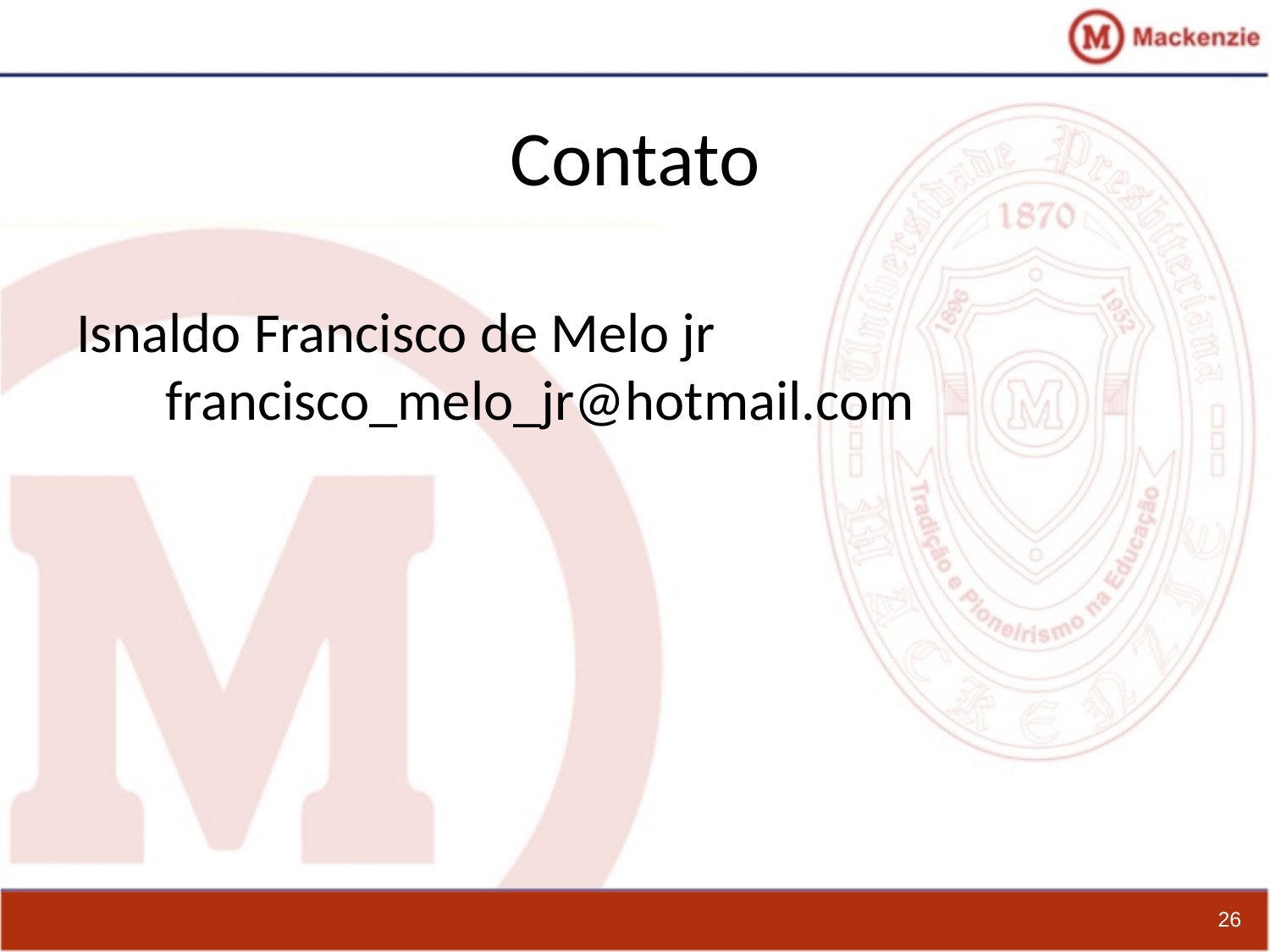

# Contato
Isnaldo Francisco de Melo jr
       francisco_melo_jr@hotmail.com

26